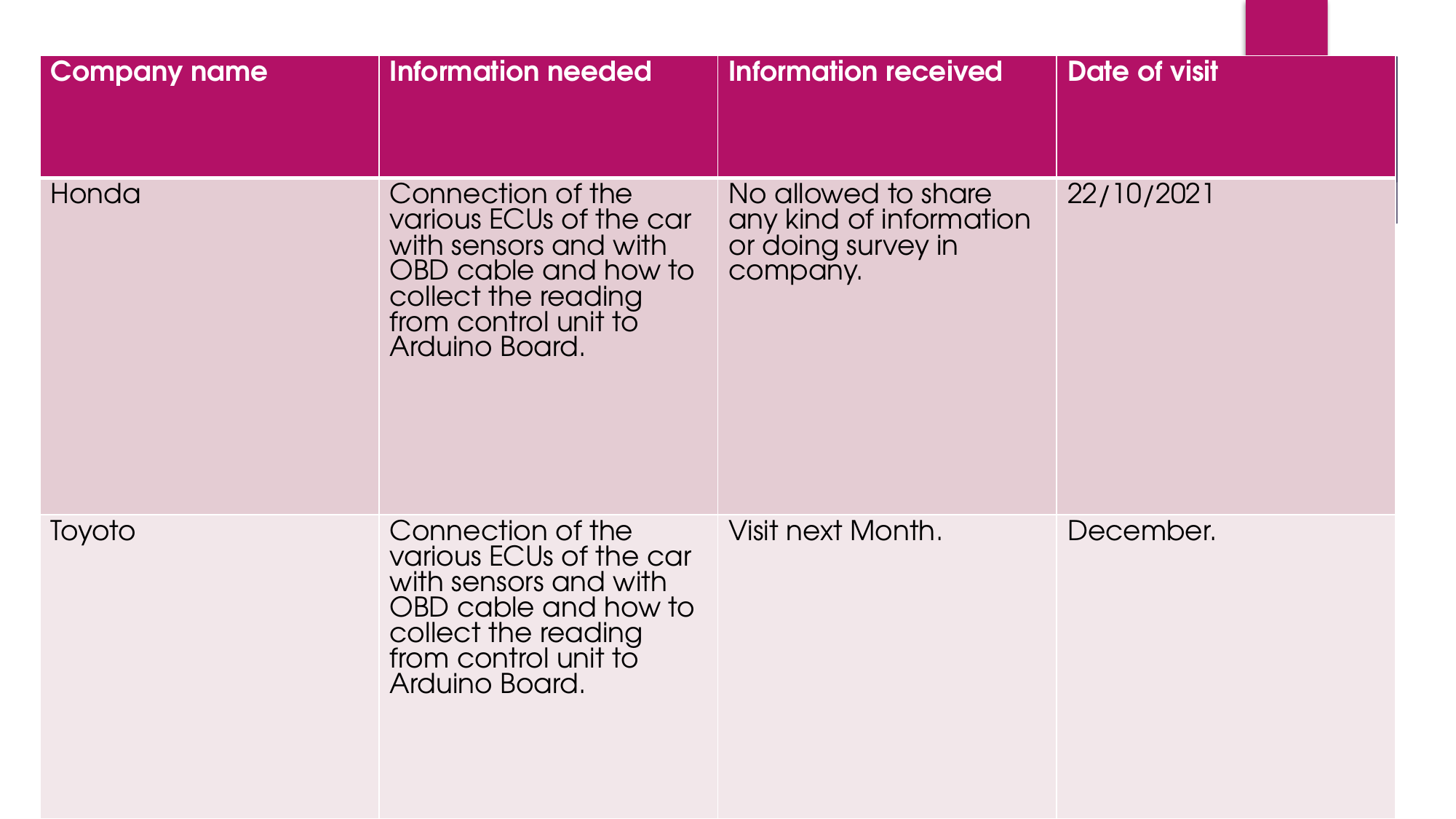

| Company name | Information needed | Information received | Date of visit |
| --- | --- | --- | --- |
| Honda | Connection of the various ECUs of the car with sensors and with OBD cable and how to collect the reading from control unit to Arduino Board. | No allowed to share any kind of information or doing survey in company. | 22/10/2021 |
| Toyoto | Connection of the various ECUs of the car with sensors and with OBD cable and how to collect the reading from control unit to Arduino Board. | Visit next Month. | December. |